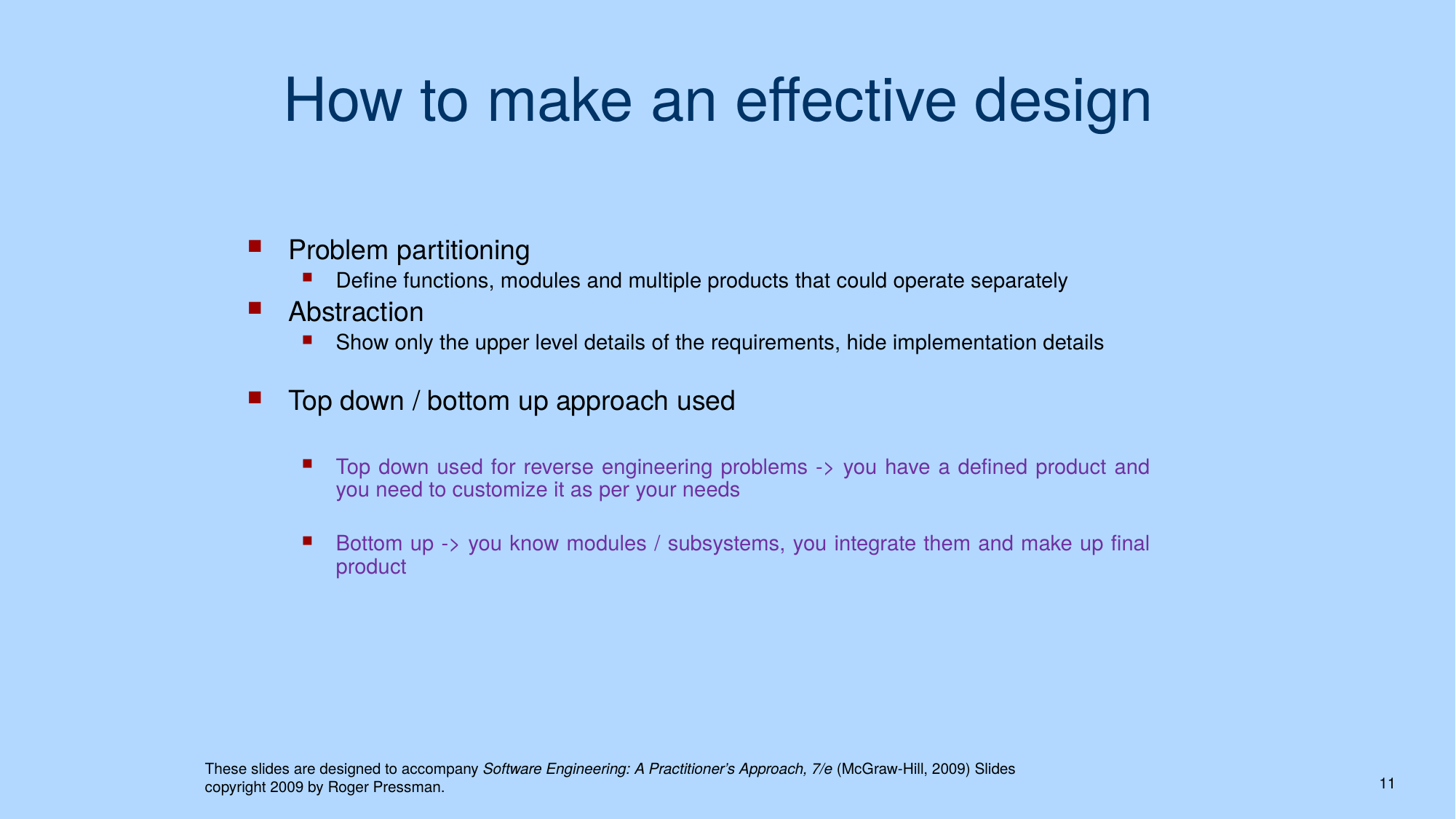

# How to make an effective design
Problem partitioning
Define functions, modules and multiple products that could operate separately
Abstraction
Show only the upper level details of the requirements, hide implementation details

Top down / bottom up approach used

Top down used for reverse engineering problems -> you have a defined product and you need to customize it as per your needs

Bottom up -> you know modules / subsystems, you integrate them and make up final product

These slides are designed to accompany Software Engineering: A Practitioner’s Approach, 7/e (McGraw-Hill, 2009) Slides copyright 2009 by Roger Pressman.
11